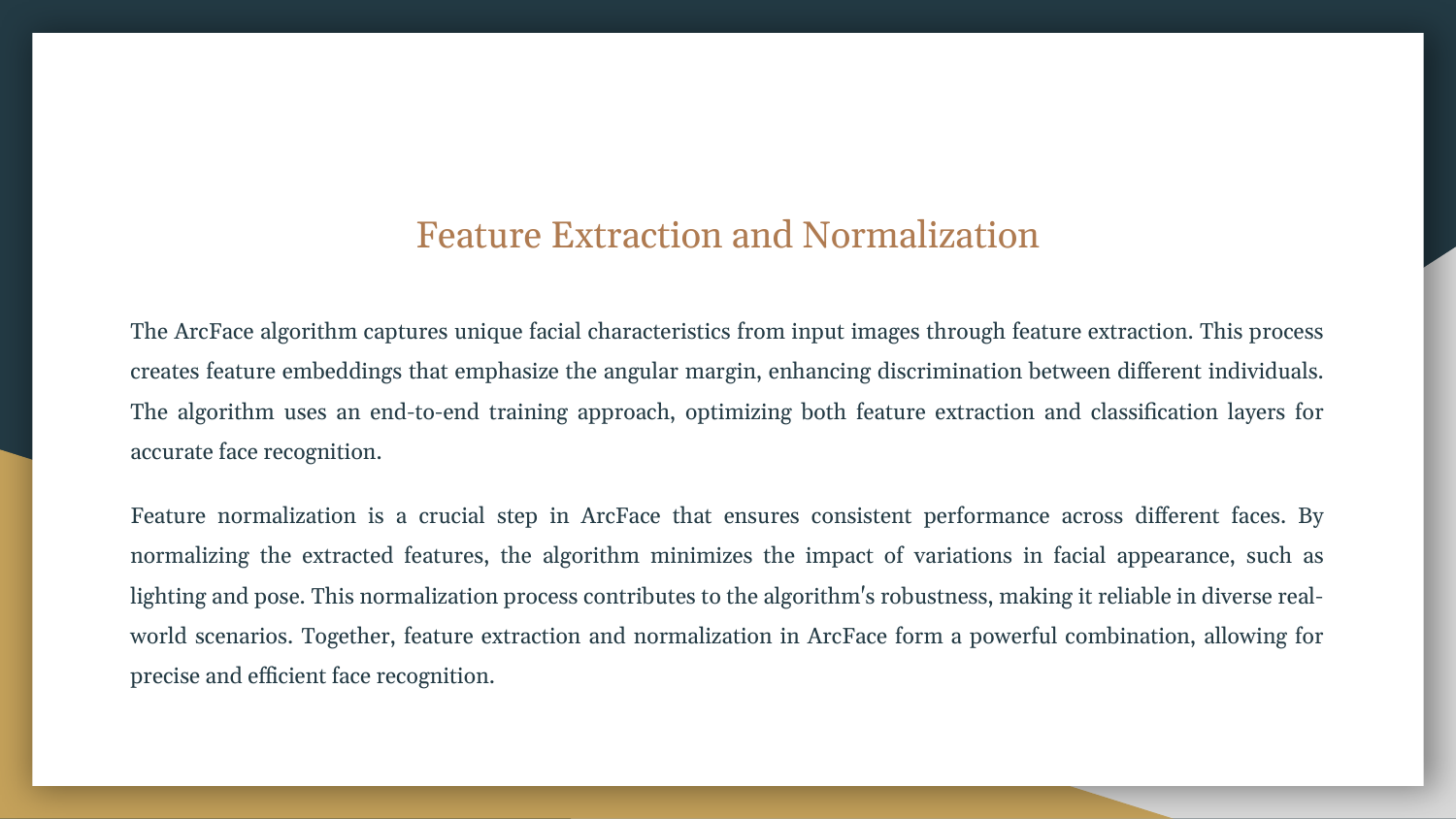

# Feature Extraction and Normalization
The ArcFace algorithm captures unique facial characteristics from input images through feature extraction. This process creates feature embeddings that emphasize the angular margin, enhancing discrimination between different individuals. The algorithm uses an end-to-end training approach, optimizing both feature extraction and classification layers for accurate face recognition.
Feature normalization is a crucial step in ArcFace that ensures consistent performance across different faces. By normalizing the extracted features, the algorithm minimizes the impact of variations in facial appearance, such as lighting and pose. This normalization process contributes to the algorithm's robustness, making it reliable in diverse real-world scenarios. Together, feature extraction and normalization in ArcFace form a powerful combination, allowing for precise and efficient face recognition.